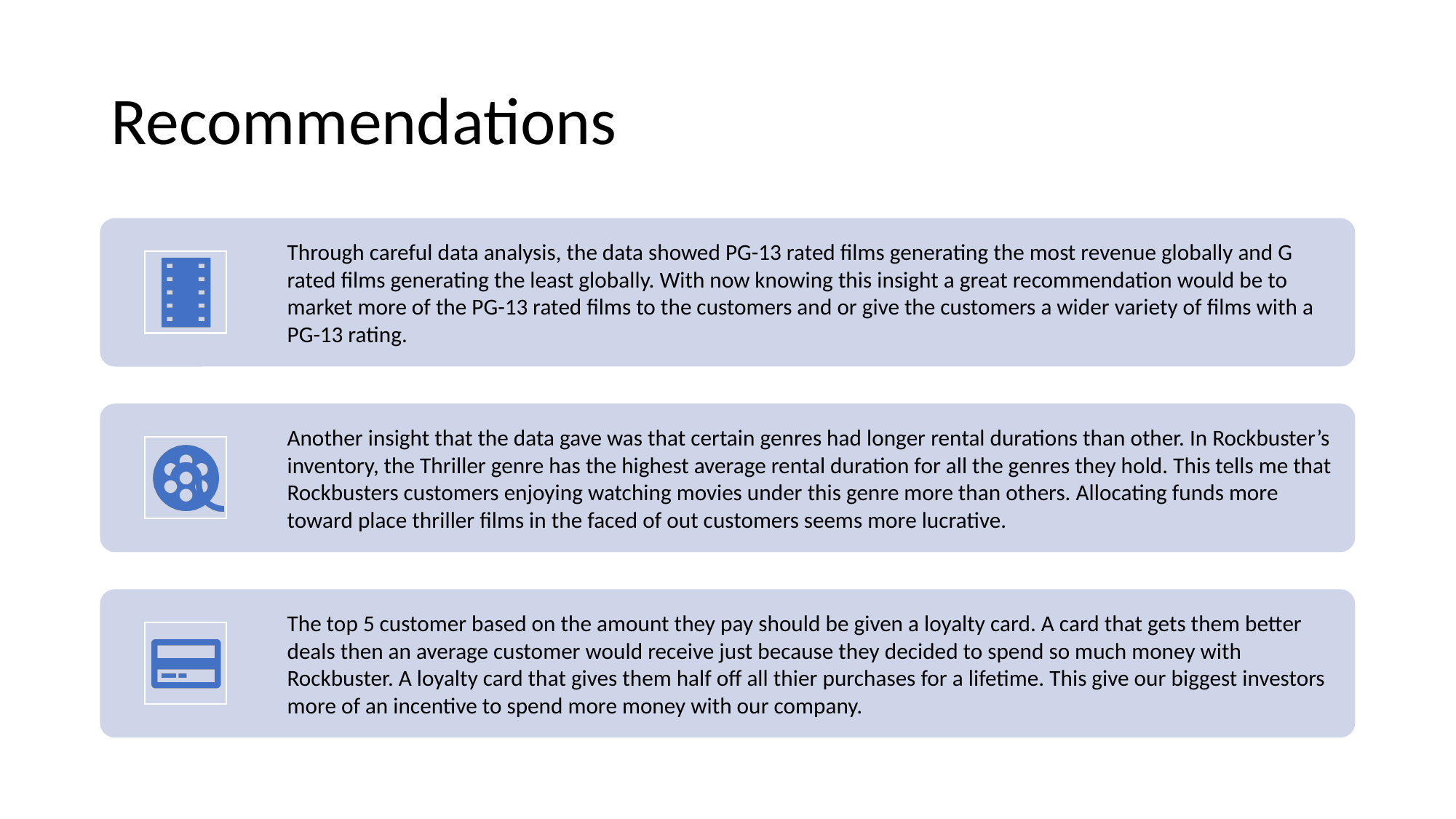

# Recommendations
Through careful data analysis, the data showed PG-13 rated films generating the most revenue globally and G rated films generating the least globally. With now knowing this insight a great recommendation would be to market more of the PG-13 rated films to the customers and or give the customers a wider variety of films with a PG-13 rating.
Another insight that the data gave was that certain genres had longer rental durations than other. In Rockbuster’s inventory, the Thriller genre has the highest average rental duration for all the genres they hold. This tells me that Rockbusters customers enjoying watching movies under this genre more than others. Allocating funds more toward place thriller films in the faced of out customers seems more lucrative.
The top 5 customer based on the amount they pay should be given a loyalty card. A card that gets them better deals then an average customer would receive just because they decided to spend so much money with Rockbuster. A loyalty card that gives them half off all thier purchases for a lifetime. This give our biggest investors more of an incentive to spend more money with our company.